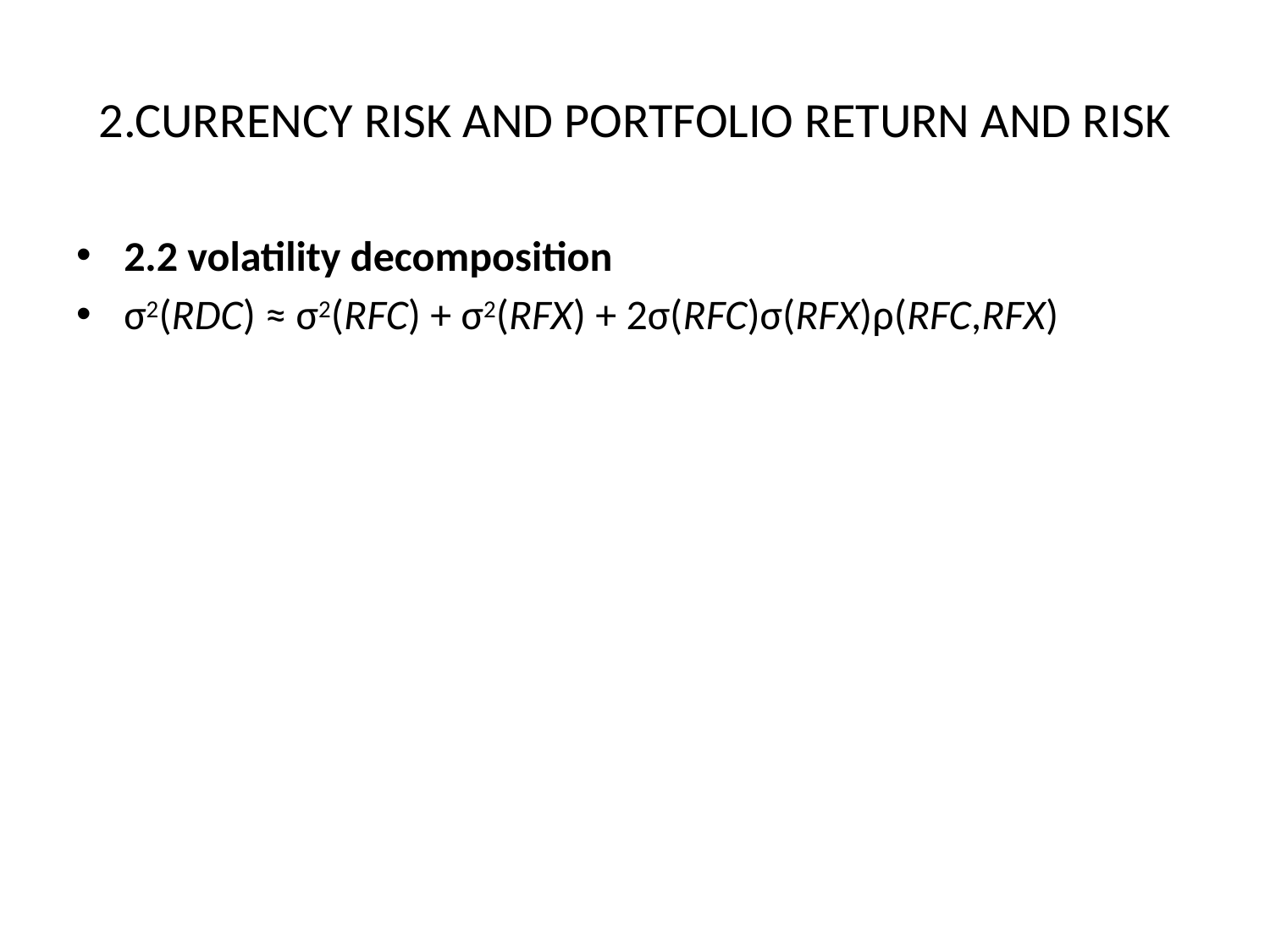

# 2.CURRENCY RISK AND PORTFOLIO RETURN AND RISK
2.2 volatility decomposition
σ2(RDC) ≈ σ2(RFC) + σ2(RFX) + 2σ(RFC)σ(RFX)ρ(RFC,RFX)